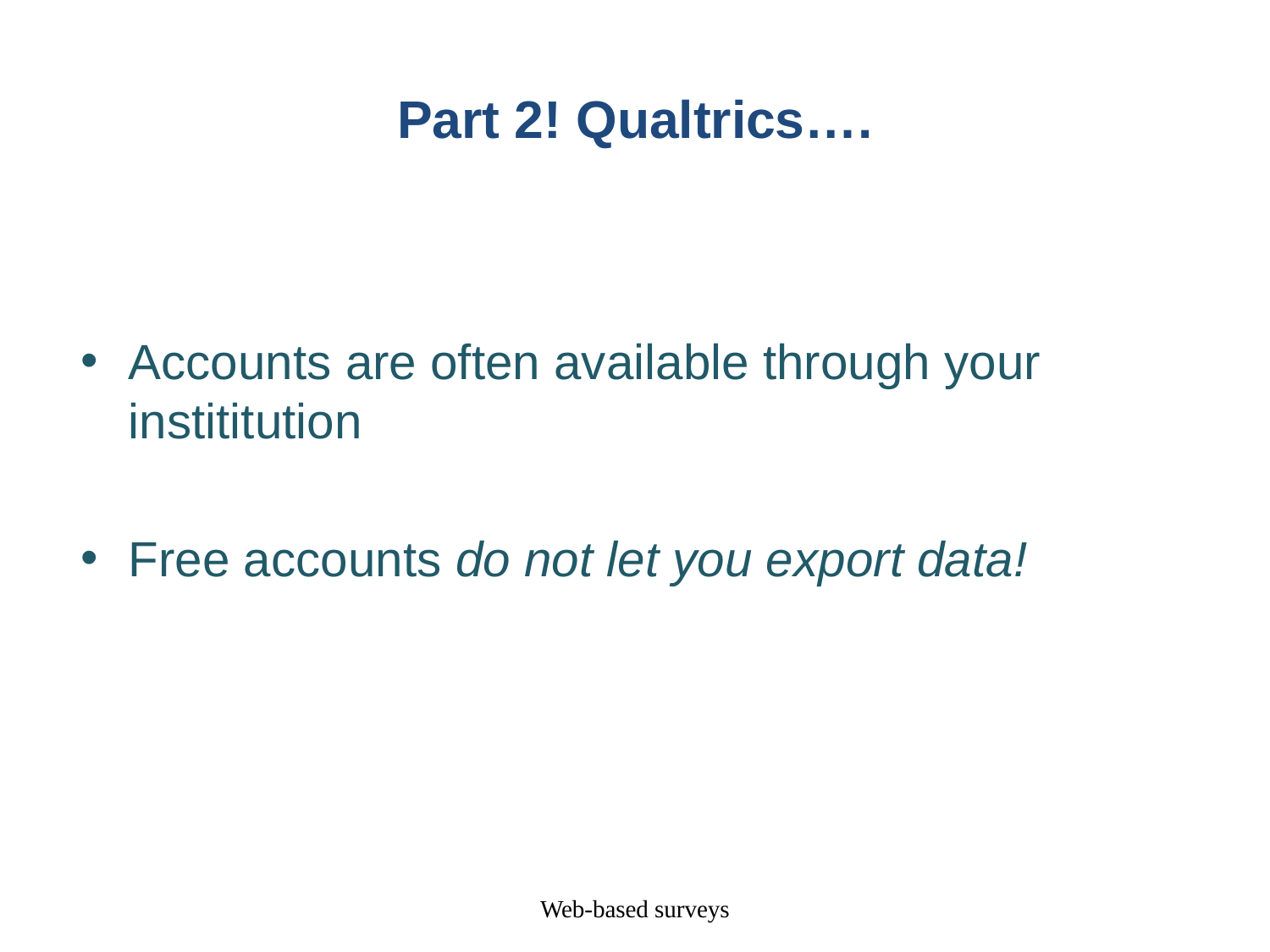

# Part 2! Qualtrics….
Accounts are often available through your instititution

Free accounts do not let you export data!
Web-based surveys